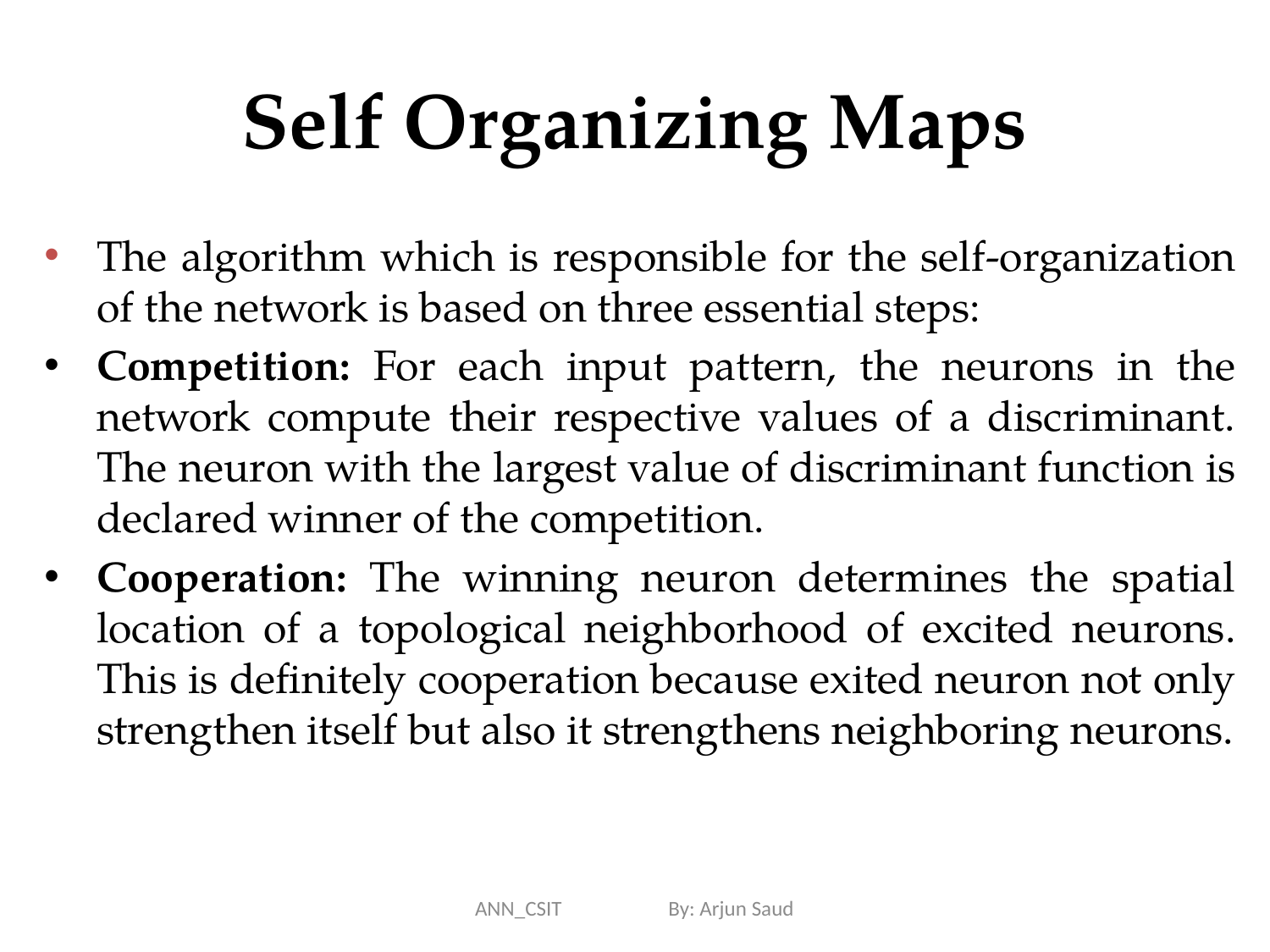

# Self Organizing Maps
The algorithm which is responsible for the self-organization of the network is based on three essential steps:
Competition: For each input pattern, the neurons in the network compute their respective values of a discriminant. The neuron with the largest value of discriminant function is declared winner of the competition.
Cooperation: The winning neuron determines the spatial location of a topological neighborhood of excited neurons. This is definitely cooperation because exited neuron not only strengthen itself but also it strengthens neighboring neurons.

ANN_CSIT                      By: Arjun Saud